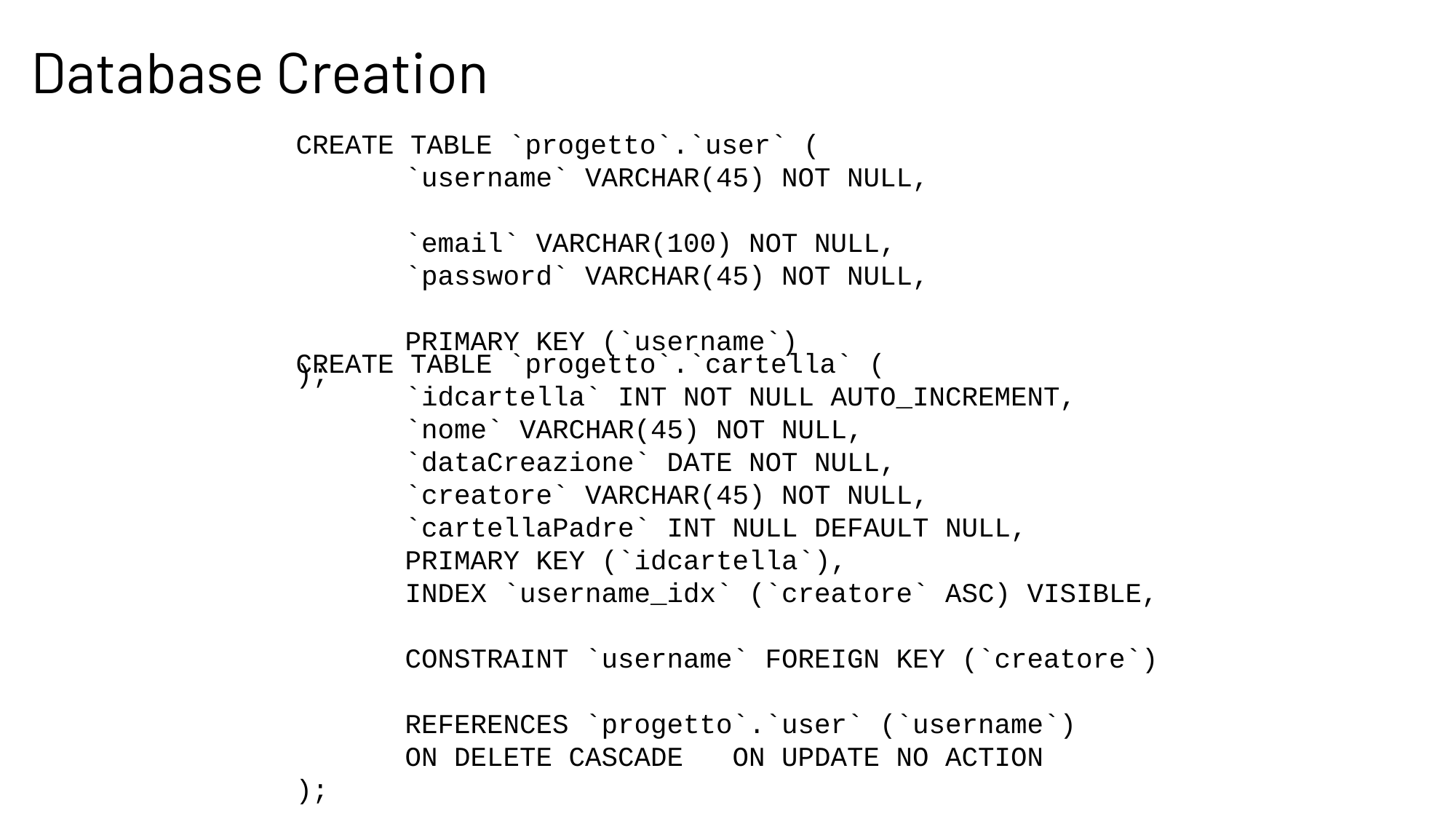

# Database Creation
CREATE TABLE `progetto`.`user` (
	`username` VARCHAR(45) NOT NULL,
	`email` VARCHAR(100) NOT NULL,
	`password` VARCHAR(45) NOT NULL,
	PRIMARY KEY (`username`)
);
CREATE TABLE `progetto`.`cartella` (
	`idcartella` INT NOT NULL AUTO_INCREMENT,
	`nome` VARCHAR(45) NOT NULL,
	`dataCreazione` DATE NOT NULL,
	`creatore` VARCHAR(45) NOT NULL,
	`cartellaPadre` INT NULL DEFAULT NULL,
	PRIMARY KEY (`idcartella`),
	INDEX `username_idx` (`creatore` ASC) VISIBLE,
	CONSTRAINT `username` FOREIGN KEY (`creatore`)
	REFERENCES `progetto`.`user` (`username`)
	ON DELETE CASCADE   ON UPDATE NO ACTION
);